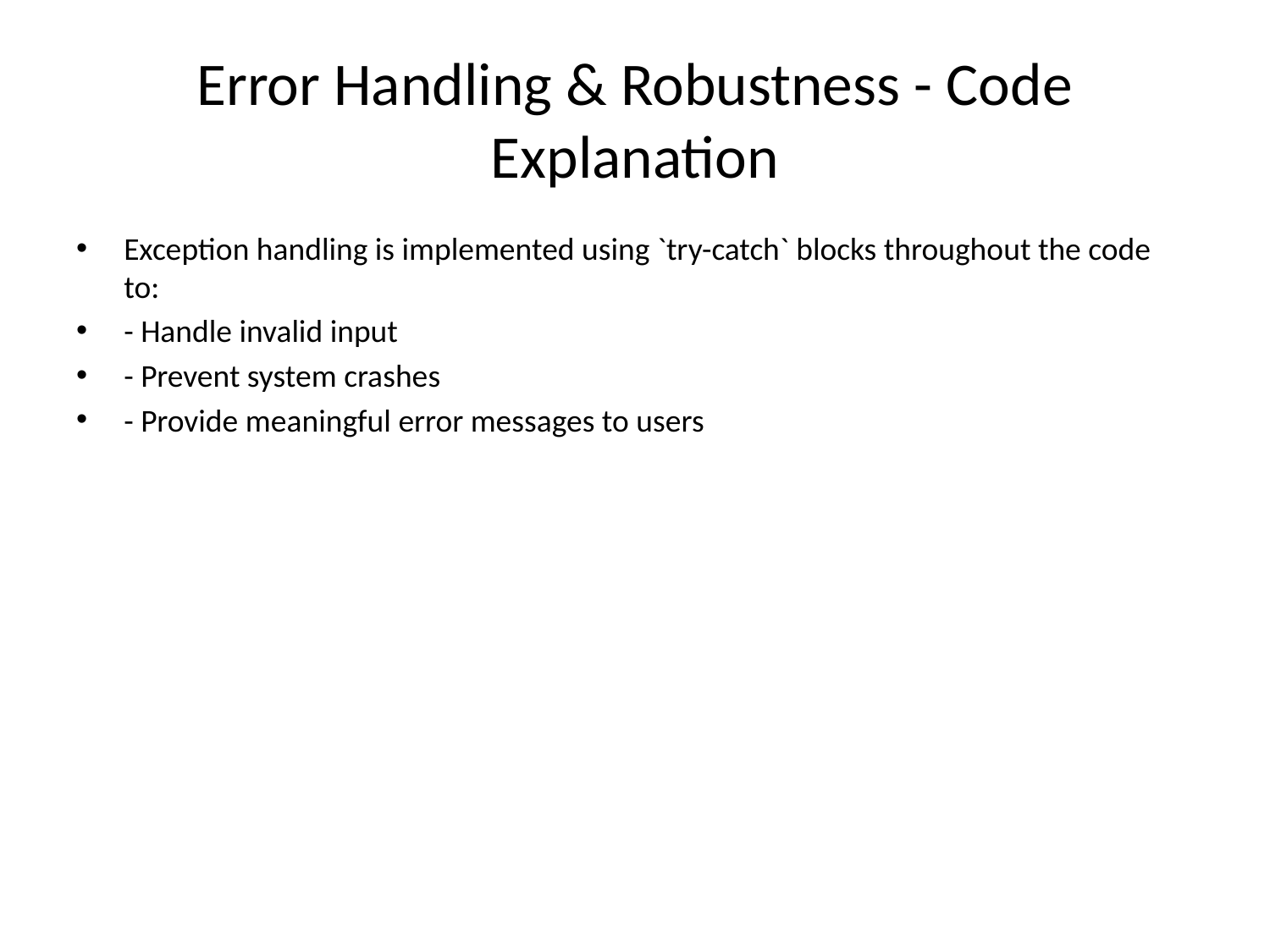

# Error Handling & Robustness - Code Explanation
Exception handling is implemented using `try-catch` blocks throughout the code to:
- Handle invalid input
- Prevent system crashes
- Provide meaningful error messages to users